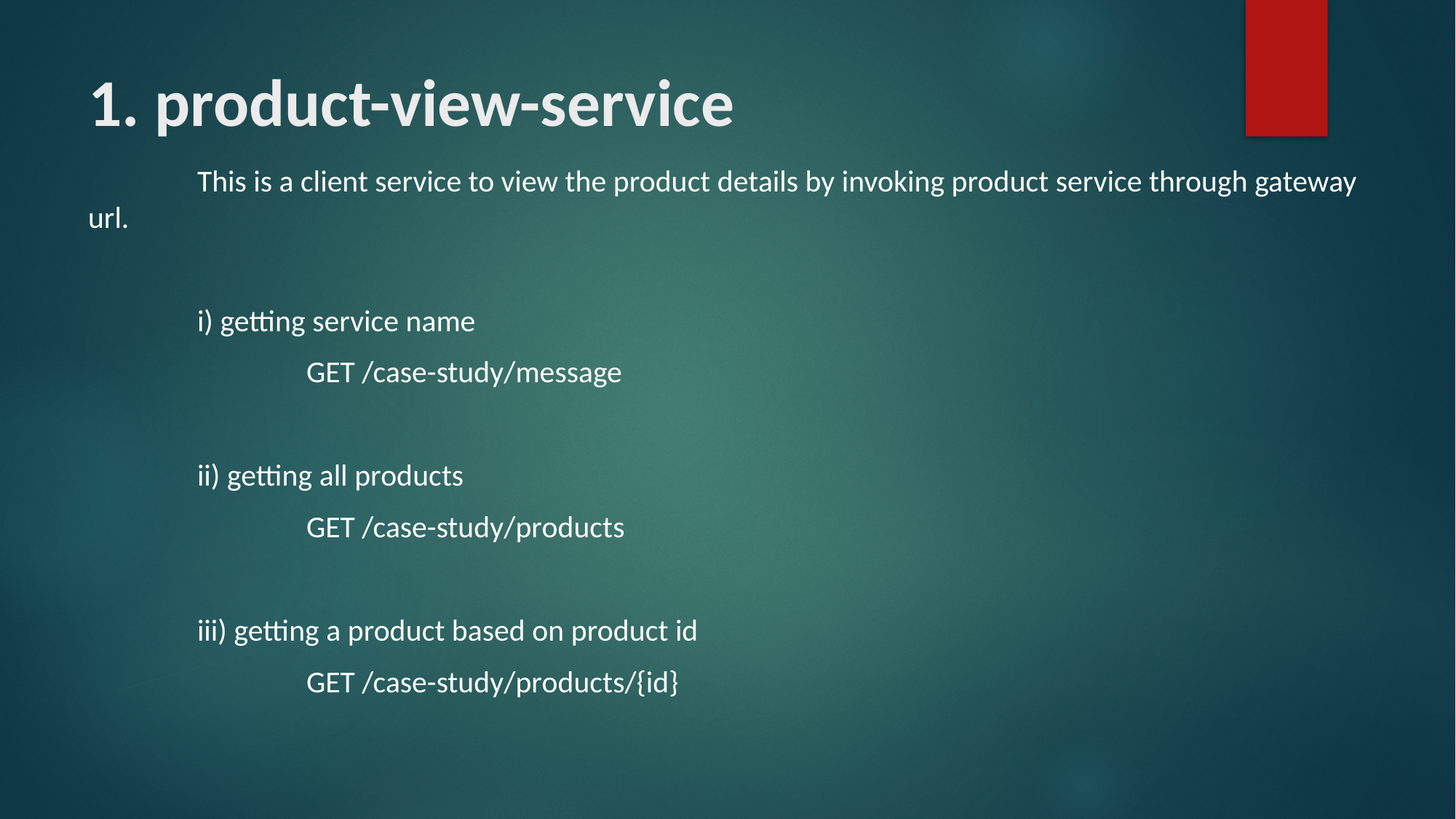

# 1. product-view-service
	This is a client service to view the product details by invoking product service through gateway url.

	i) getting service name
		GET /case-study/message

	ii) getting all products
		GET /case-study/products

	iii) getting a product based on product id
		GET /case-study/products/{id}